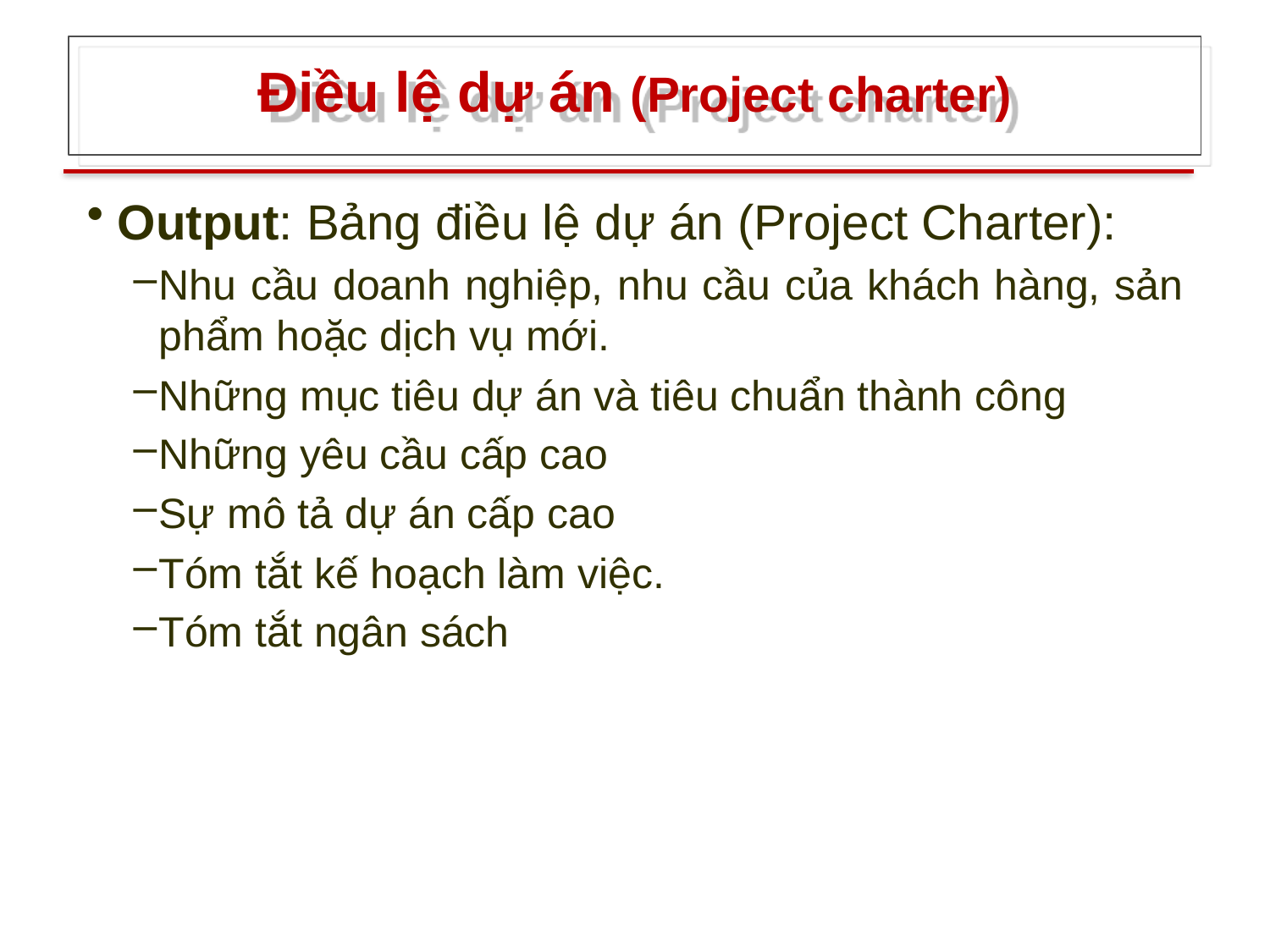

# Điều lệ dự án (Project charter)
Output: Bảng điều lệ dự án (Project Charter):
Nhu cầu doanh nghiệp, nhu cầu của khách hàng, sản phẩm hoặc dịch vụ mới.
Những mục tiêu dự án và tiêu chuẩn thành công
Những yêu cầu cấp cao
Sự mô tả dự án cấp cao
Tóm tắt kế hoạch làm việc.
Tóm tắt ngân sách